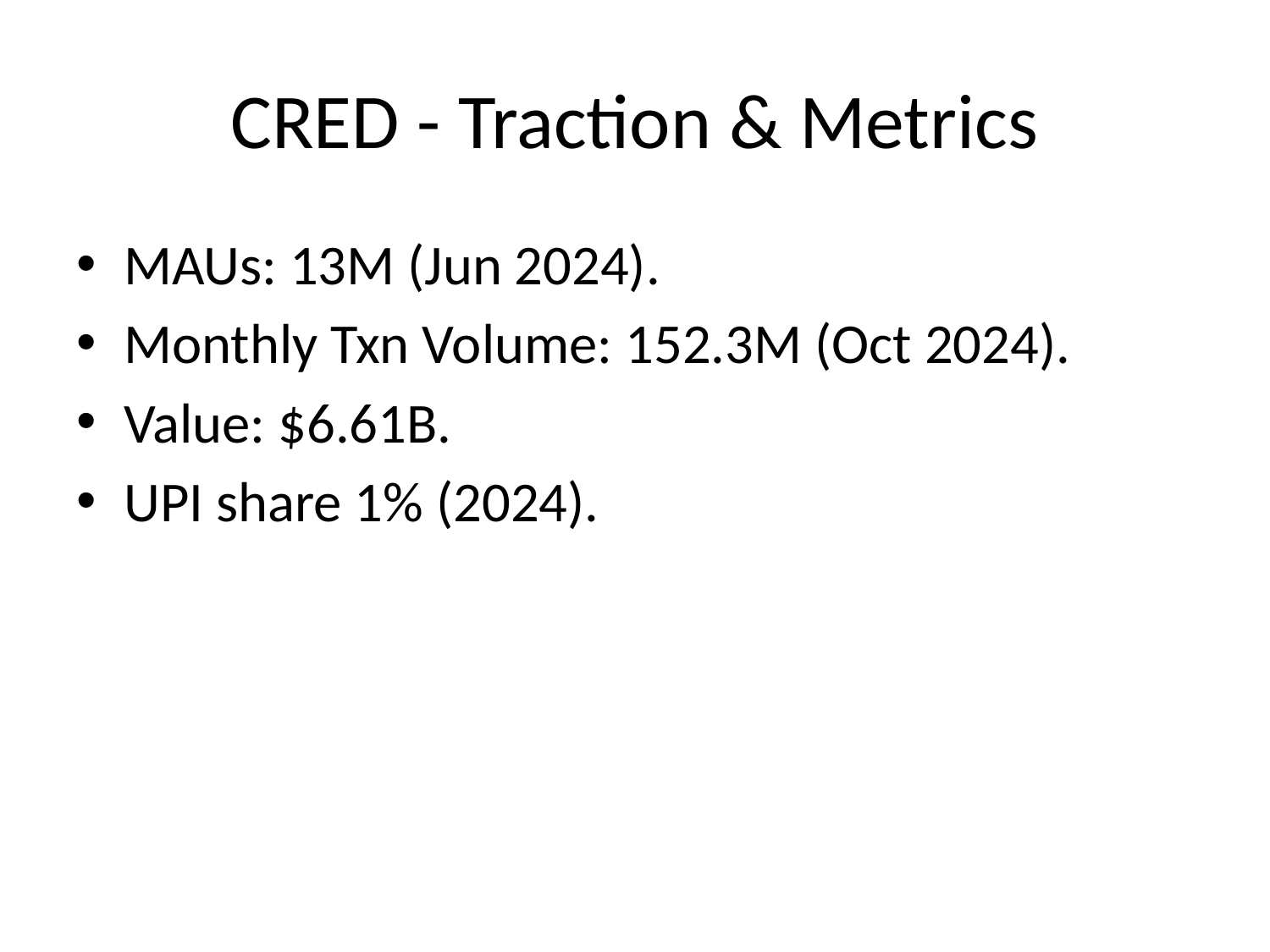

# CRED - Traction & Metrics
MAUs: 13M (Jun 2024).
Monthly Txn Volume: 152.3M (Oct 2024).
Value: $6.61B.
UPI share 1% (2024).